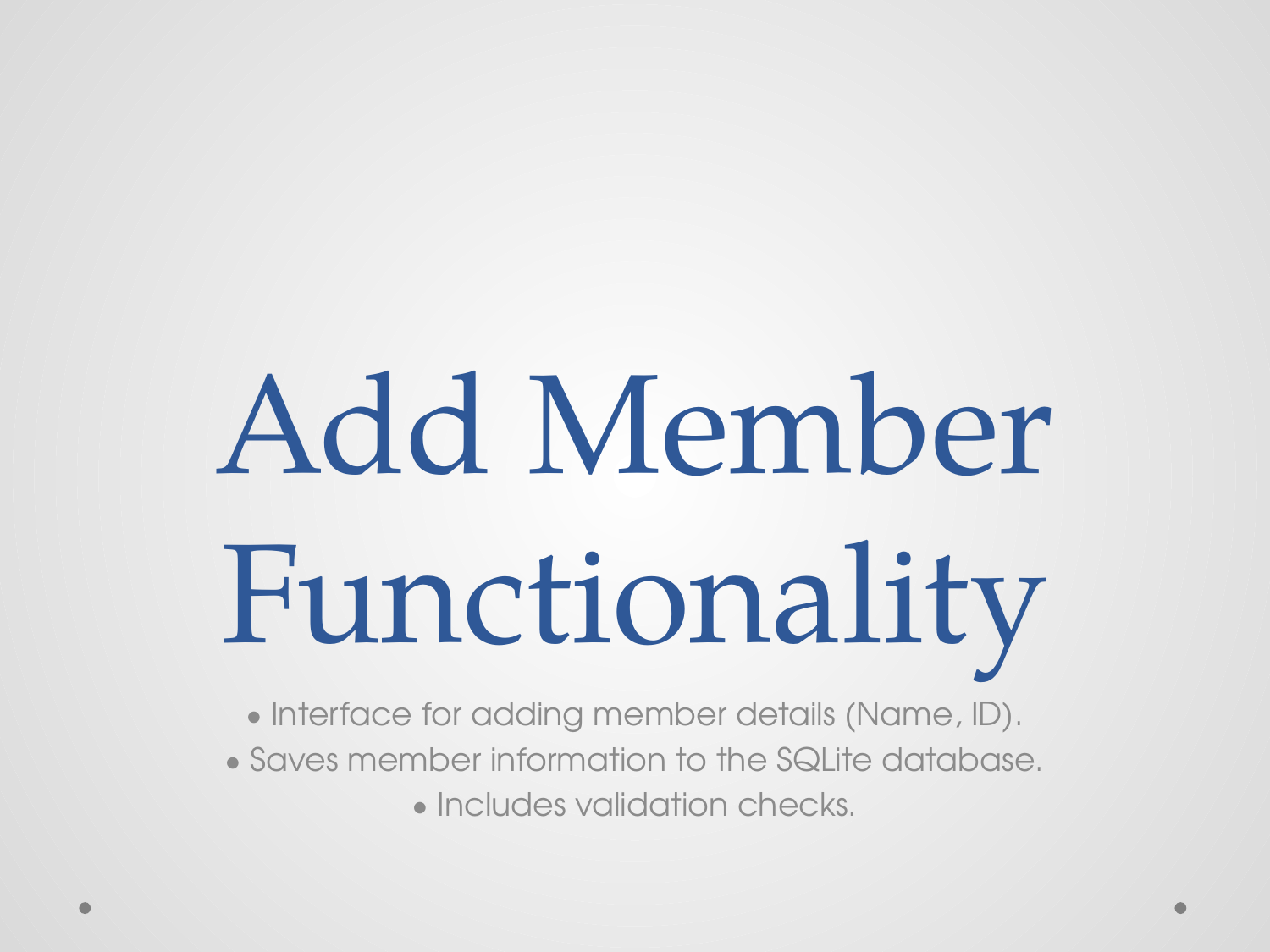

# Add Member Functionality
• Interface for adding member details (Name, ID).
• Saves member information to the SQLite database.
• Includes validation checks.